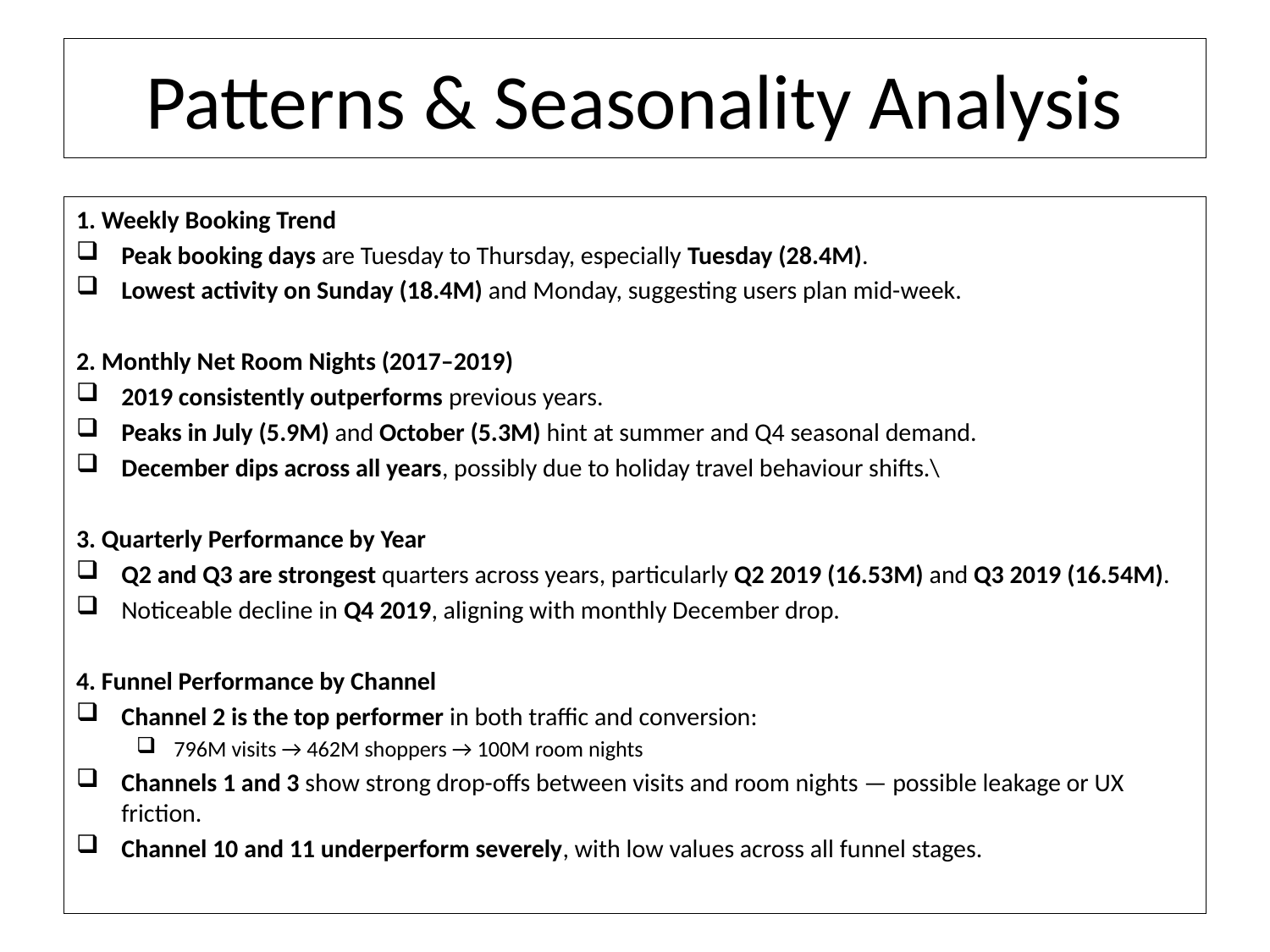

# Patterns & Seasonality Analysis
1. Weekly Booking Trend
Peak booking days are Tuesday to Thursday, especially Tuesday (28.4M).
Lowest activity on Sunday (18.4M) and Monday, suggesting users plan mid-week.

2. Monthly Net Room Nights (2017–2019)
2019 consistently outperforms previous years.
Peaks in July (5.9M) and October (5.3M) hint at summer and Q4 seasonal demand.
December dips across all years, possibly due to holiday travel behaviour shifts.\

3. Quarterly Performance by Year
Q2 and Q3 are strongest quarters across years, particularly Q2 2019 (16.53M) and Q3 2019 (16.54M).
Noticeable decline in Q4 2019, aligning with monthly December drop.

4. Funnel Performance by Channel
Channel 2 is the top performer in both traffic and conversion:
796M visits → 462M shoppers → 100M room nights
Channels 1 and 3 show strong drop-offs between visits and room nights — possible leakage or UX friction.
Channel 10 and 11 underperform severely, with low values across all funnel stages.